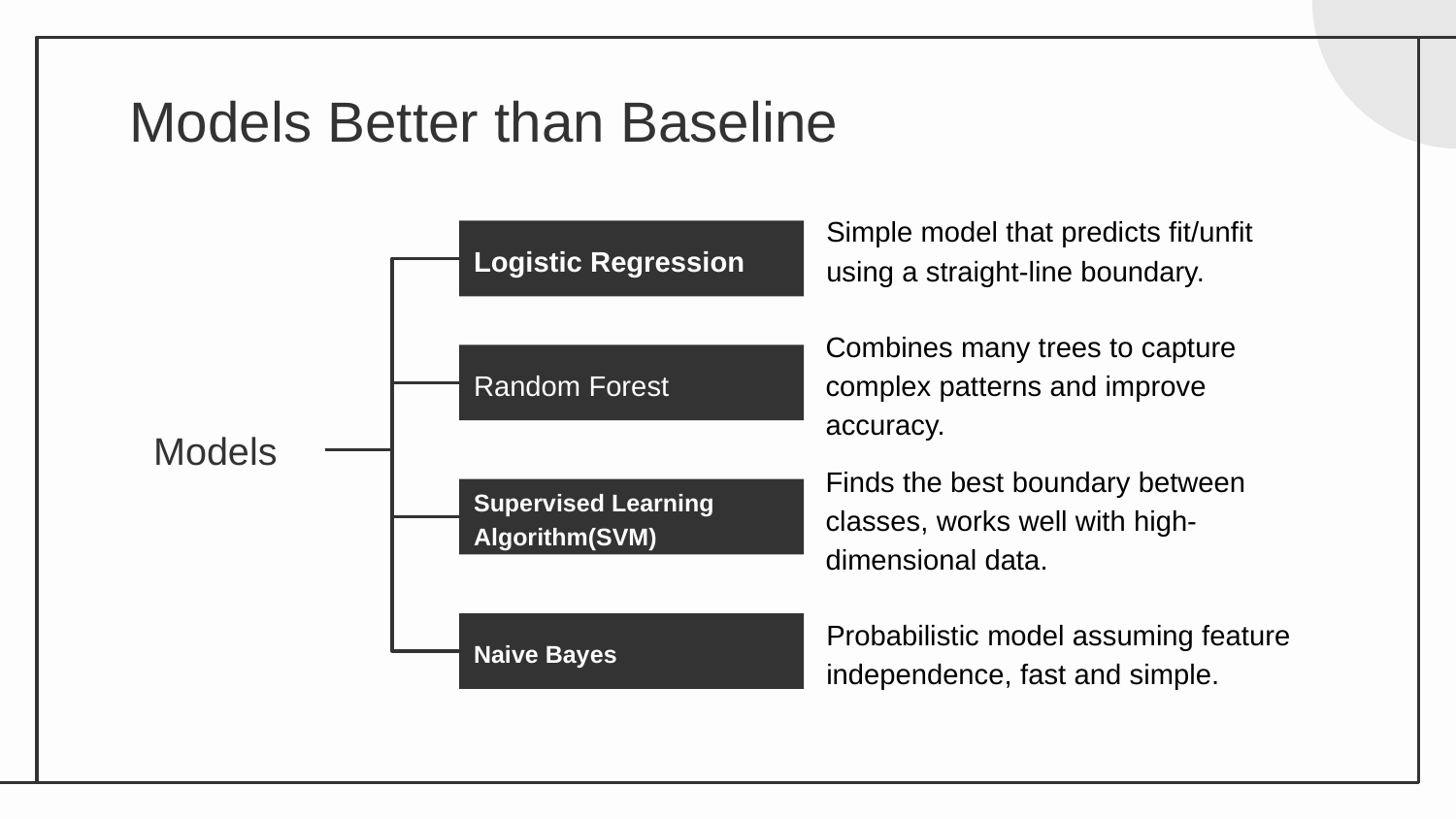

# Models Better than Baseline
Simple model that predicts fit/unfit using a straight-line boundary.
Logistic Regression
Combines many trees to capture complex patterns and improve accuracy.
Random Forest
Models
Finds the best boundary between classes, works well with high-dimensional data.
Supervised Learning Algorithm(SVM)
Probabilistic model assuming feature independence, fast and simple.
Naive Bayes